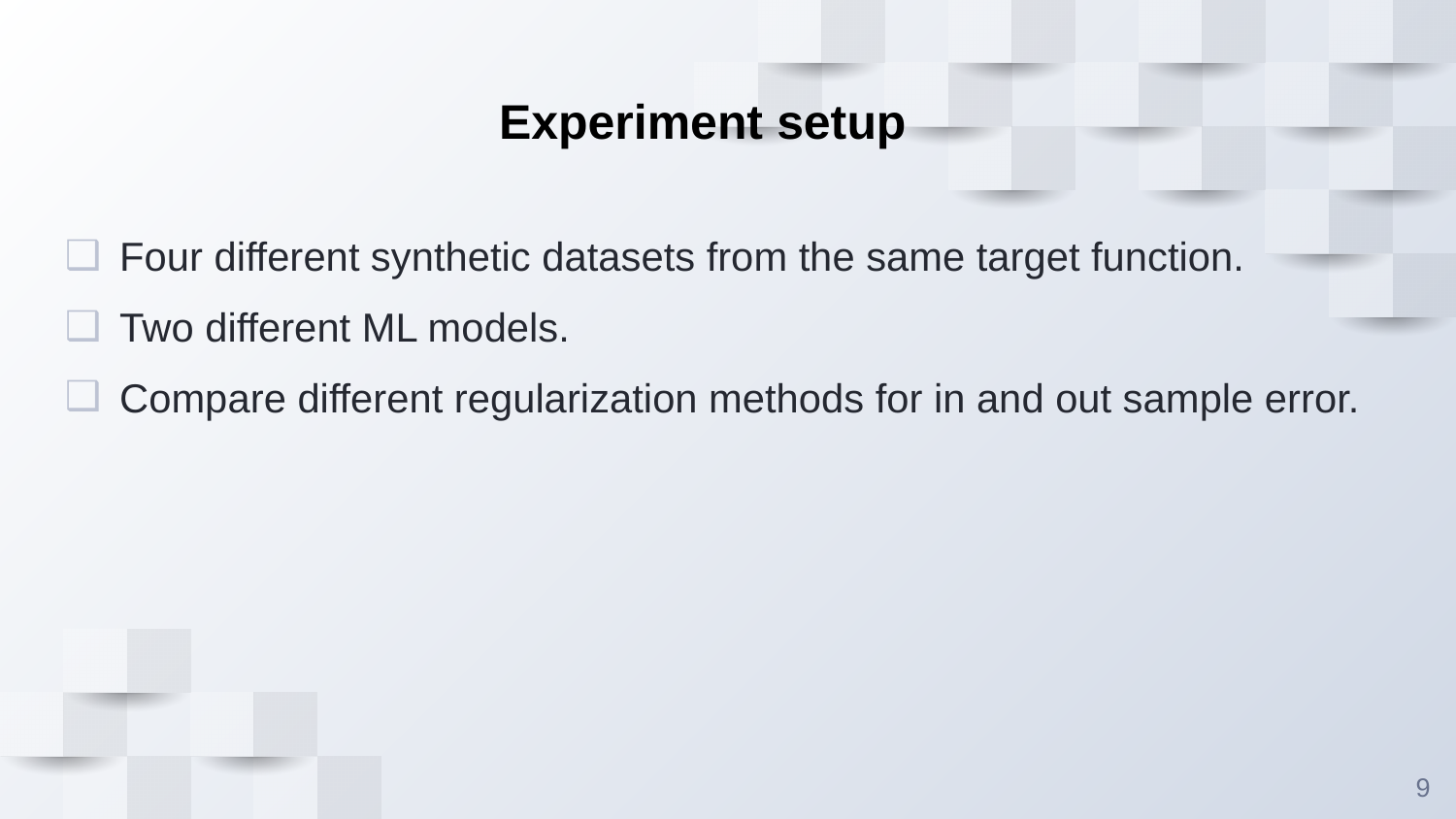

Experiment setup
Four different synthetic datasets from the same target function.
Two different ML models.
Compare different regularization methods for in and out sample error.
9